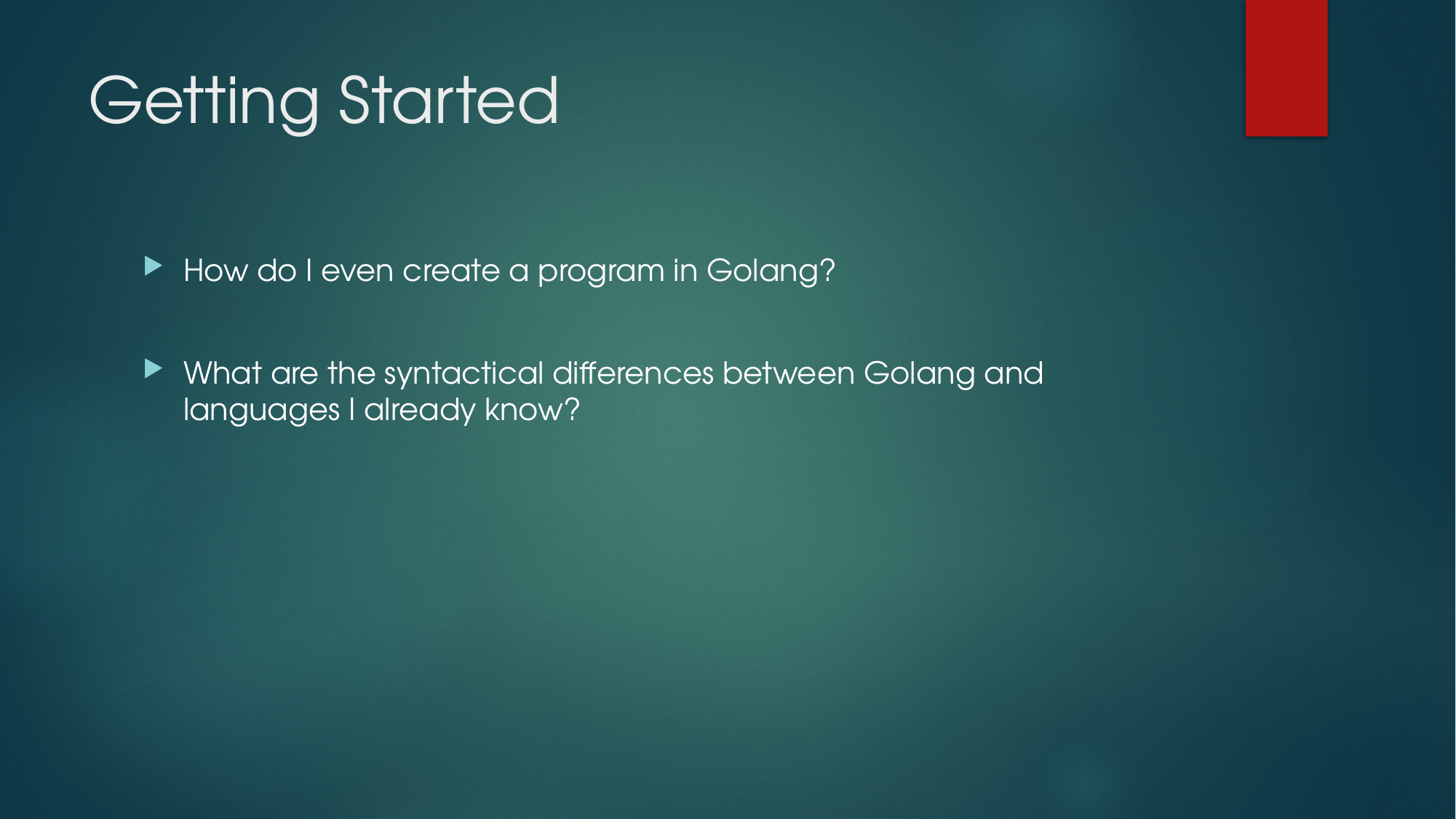

# Getting Started
How do I even create a program in Golang?

What are the syntactical differences between Golang and languages I already know?